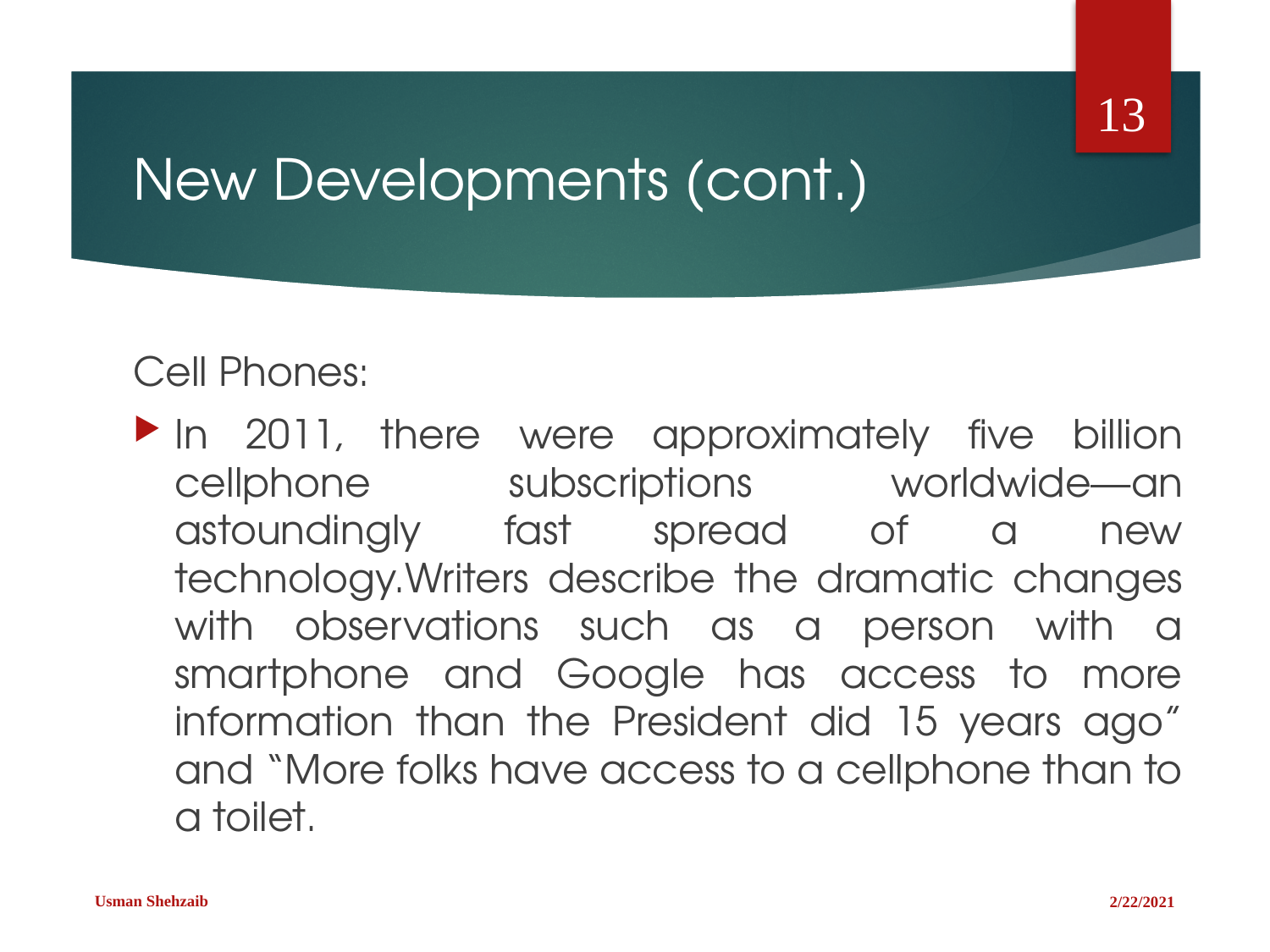

13
# New Developments (cont.)
Cell Phones:
In 2011, there were approximately five billion cellphone subscriptions worldwide—an astoundingly fast spread of a new technology.Writers describe the dramatic changes with observations such as a person with a smartphone and Google has access to more information than the President did 15 years ago” and “More folks have access to a cellphone than to a toilet.
Usman Shehzaib
2/22/2021